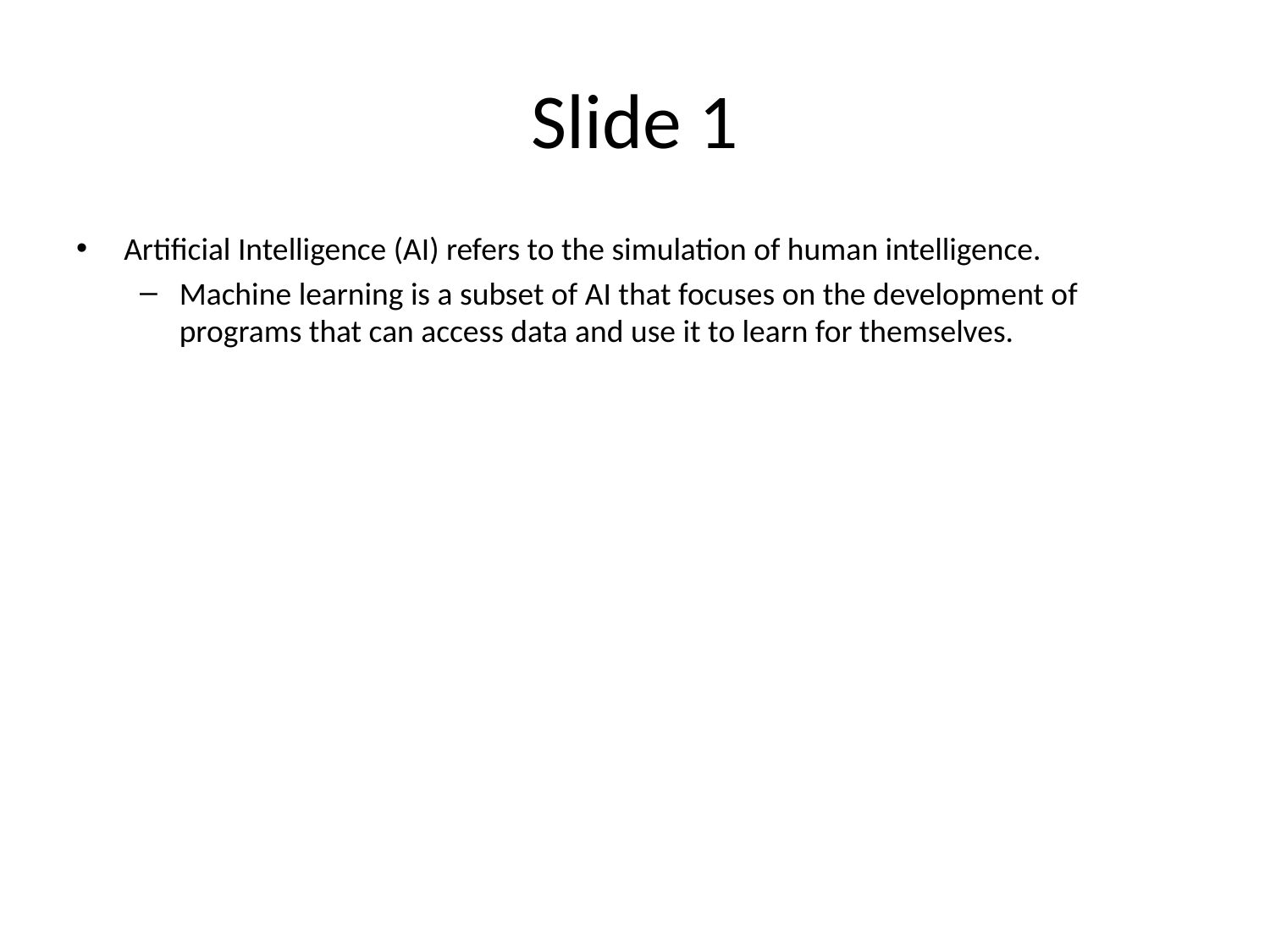

# Slide 1
Artificial Intelligence (AI) refers to the simulation of human intelligence.
Machine learning is a subset of AI that focuses on the development of programs that can access data and use it to learn for themselves.